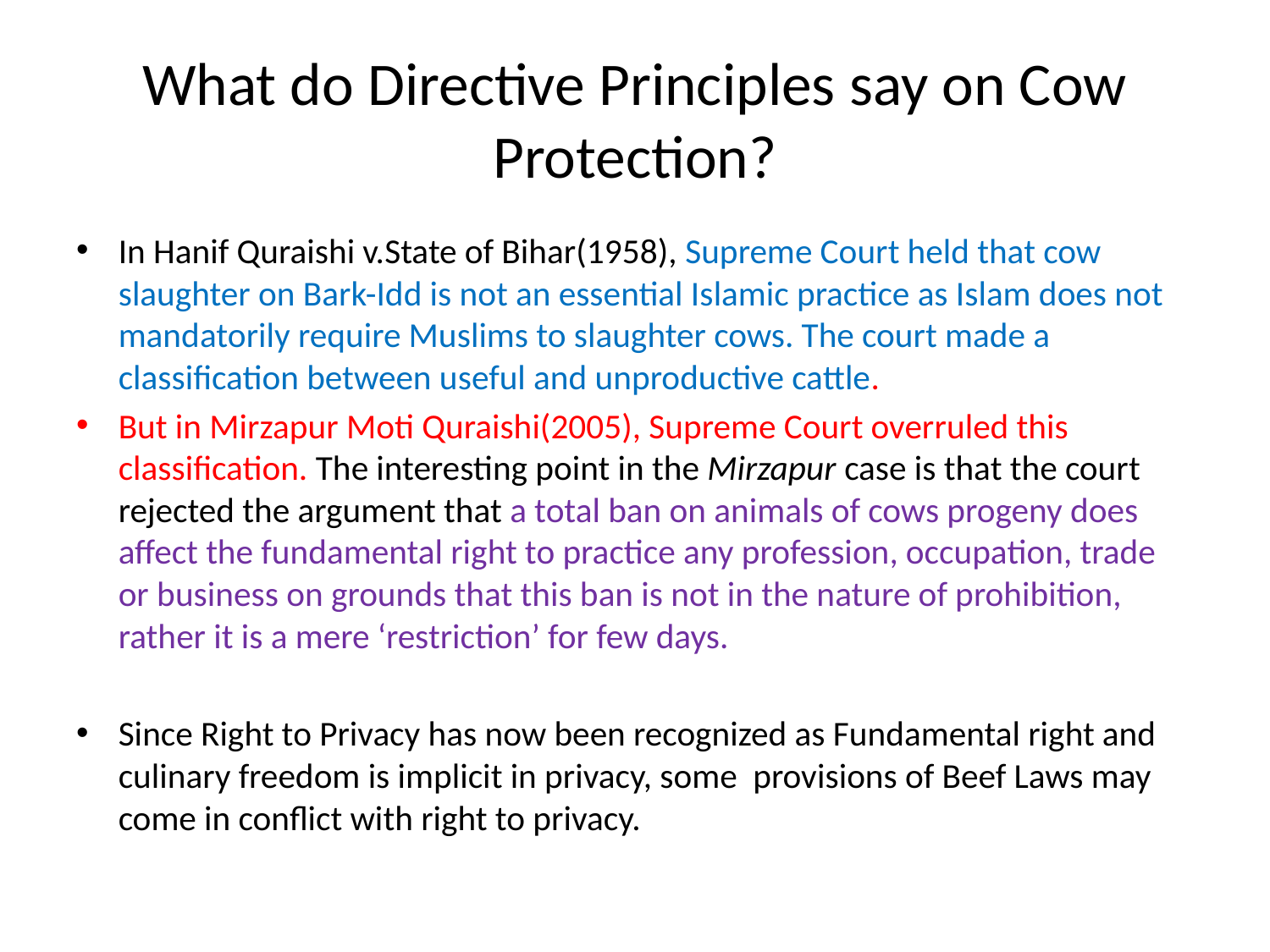

# What do Directive Principles say on Cow Protection?
In Hanif Quraishi v.State of Bihar(1958), Supreme Court held that cow slaughter on Bark-Idd is not an essential Islamic practice as Islam does not mandatorily require Muslims to slaughter cows. The court made a classification between useful and unproductive cattle.
But in Mirzapur Moti Quraishi(2005), Supreme Court overruled this classification. The interesting point in the Mirzapur case is that the court rejected the argument that a total ban on animals of cows progeny does  affect the fundamental right to practice any profession, occupation, trade or business on grounds that this ban is not in the nature of prohibition, rather it is a mere ‘restriction’ for few days.

Since Right to Privacy has now been recognized as Fundamental right and culinary freedom is implicit in privacy, some  provisions of Beef Laws may come in conflict with right to privacy.